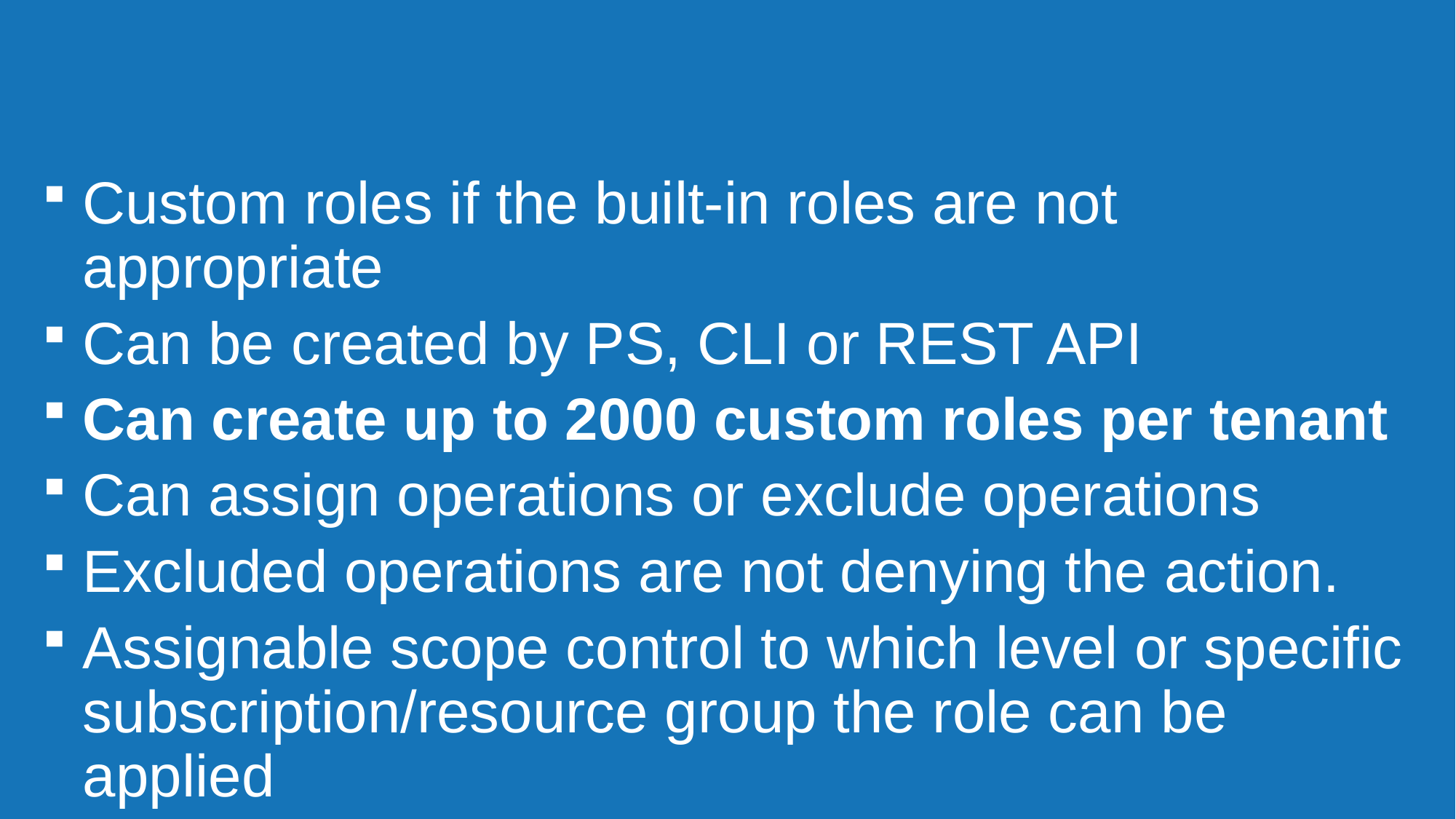

# Custom RBAC
Custom roles if the built-in roles are not appropriate
Can be created by PS, CLI or REST API
Can create up to 2000 custom roles per tenant
Can assign operations or exclude operations
Excluded operations are not denying the action.
Assignable scope control to which level or specific subscription/resource group the role can be applied